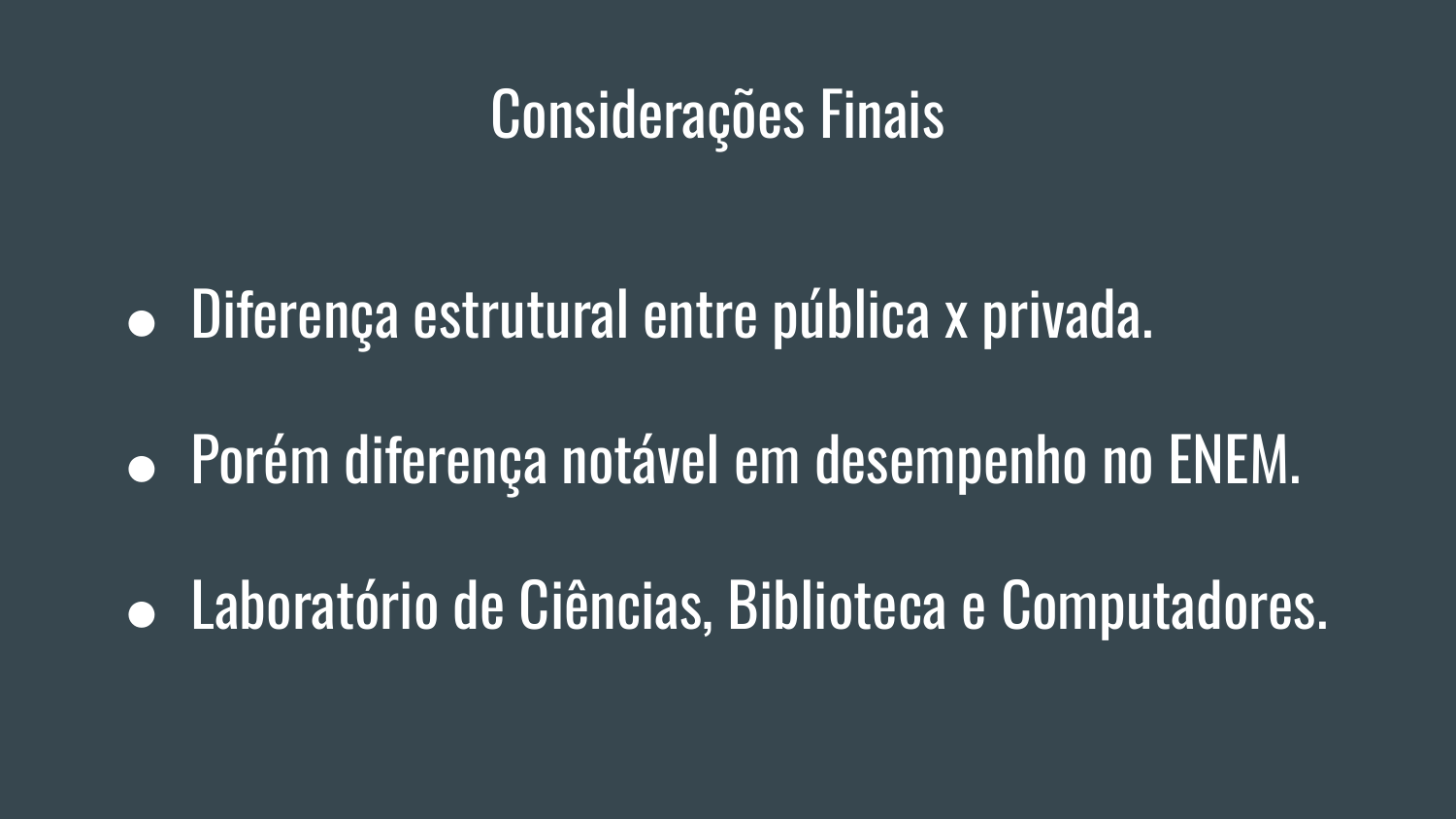

# Considerações Finais
Diferença estrutural entre pública x privada.

Porém diferença notável em desempenho no ENEM.

Laboratório de Ciências, Biblioteca e Computadores.